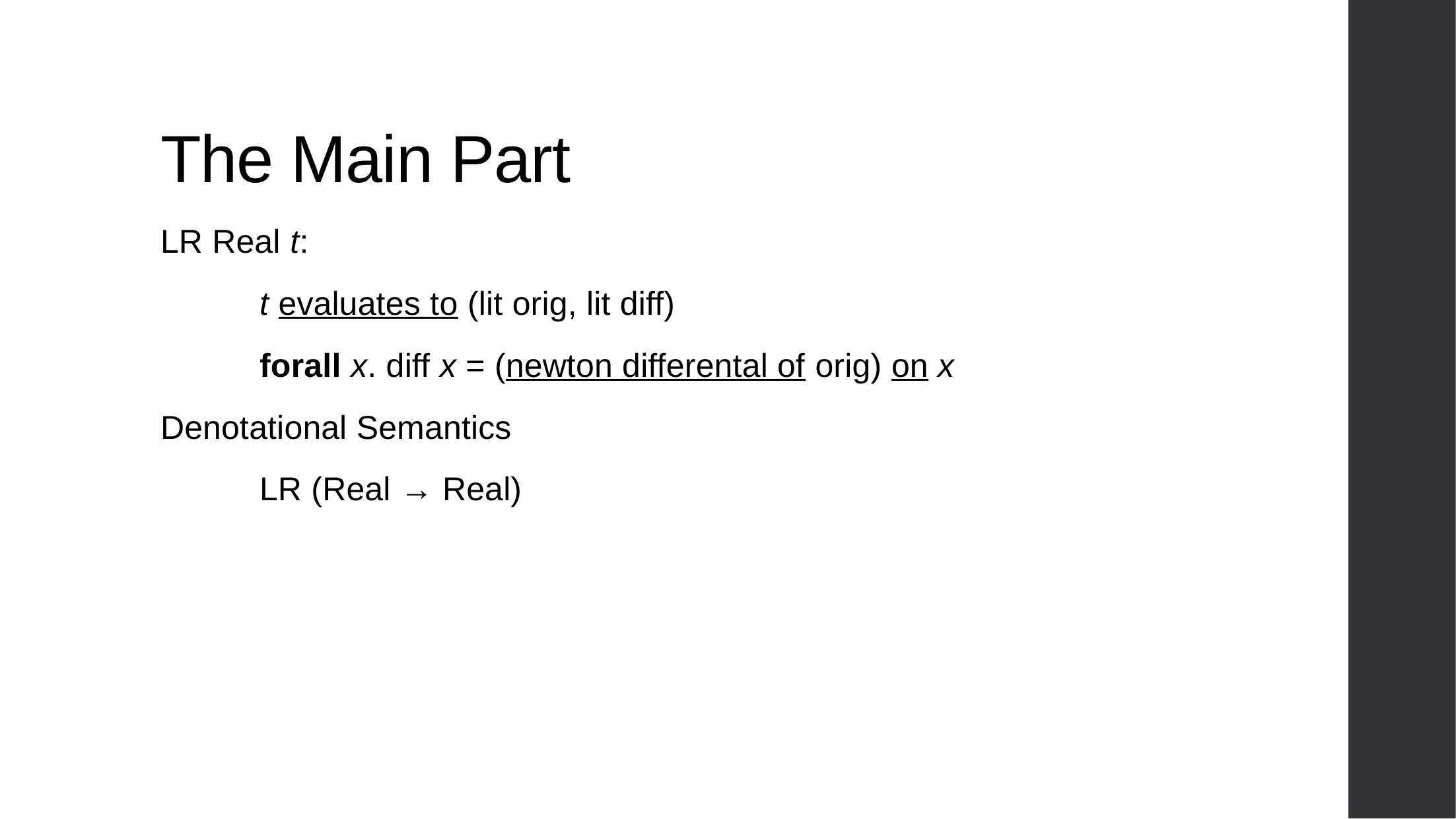

# The Main Part
LR Real t:
	t evaluates to (lit orig, lit diff)
	forall x. diff x = (newton differental of orig) on x
Denotational Semantics
	LR (Real → Real)